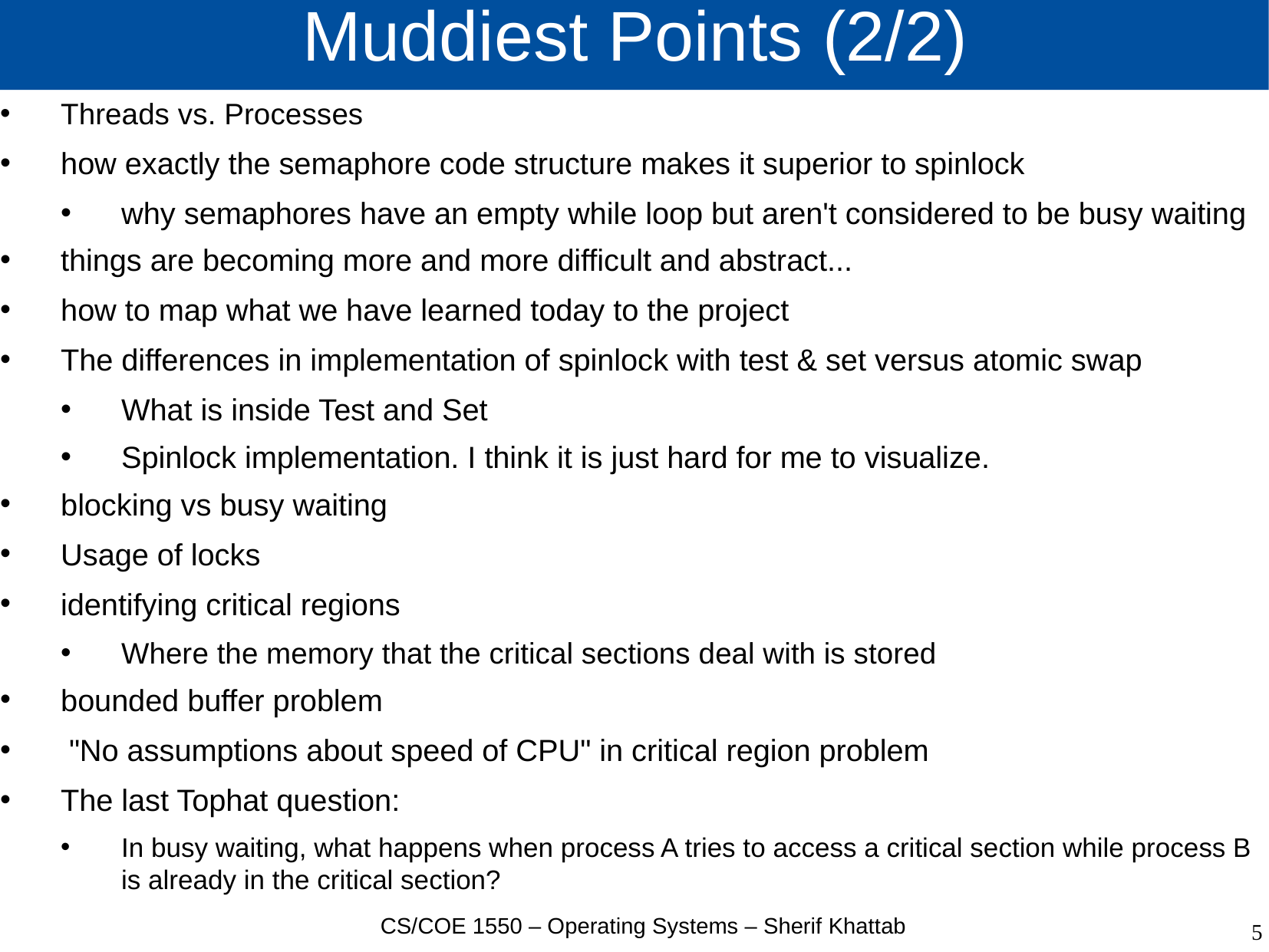

# Muddiest Points (2/2)
Threads vs. Processes
how exactly the semaphore code structure makes it superior to spinlock
why semaphores have an empty while loop but aren't considered to be busy waiting
things are becoming more and more difficult and abstract...
how to map what we have learned today to the project
The differences in implementation of spinlock with test & set versus atomic swap
What is inside Test and Set
Spinlock implementation. I think it is just hard for me to visualize.
blocking vs busy waiting
Usage of locks
identifying critical regions
Where the memory that the critical sections deal with is stored
bounded buffer problem
 "No assumptions about speed of CPU" in critical region problem
The last Tophat question:
In busy waiting, what happens when process A tries to access a critical section while process B is already in the critical section?
CS/COE 1550 – Operating Systems – Sherif Khattab
5